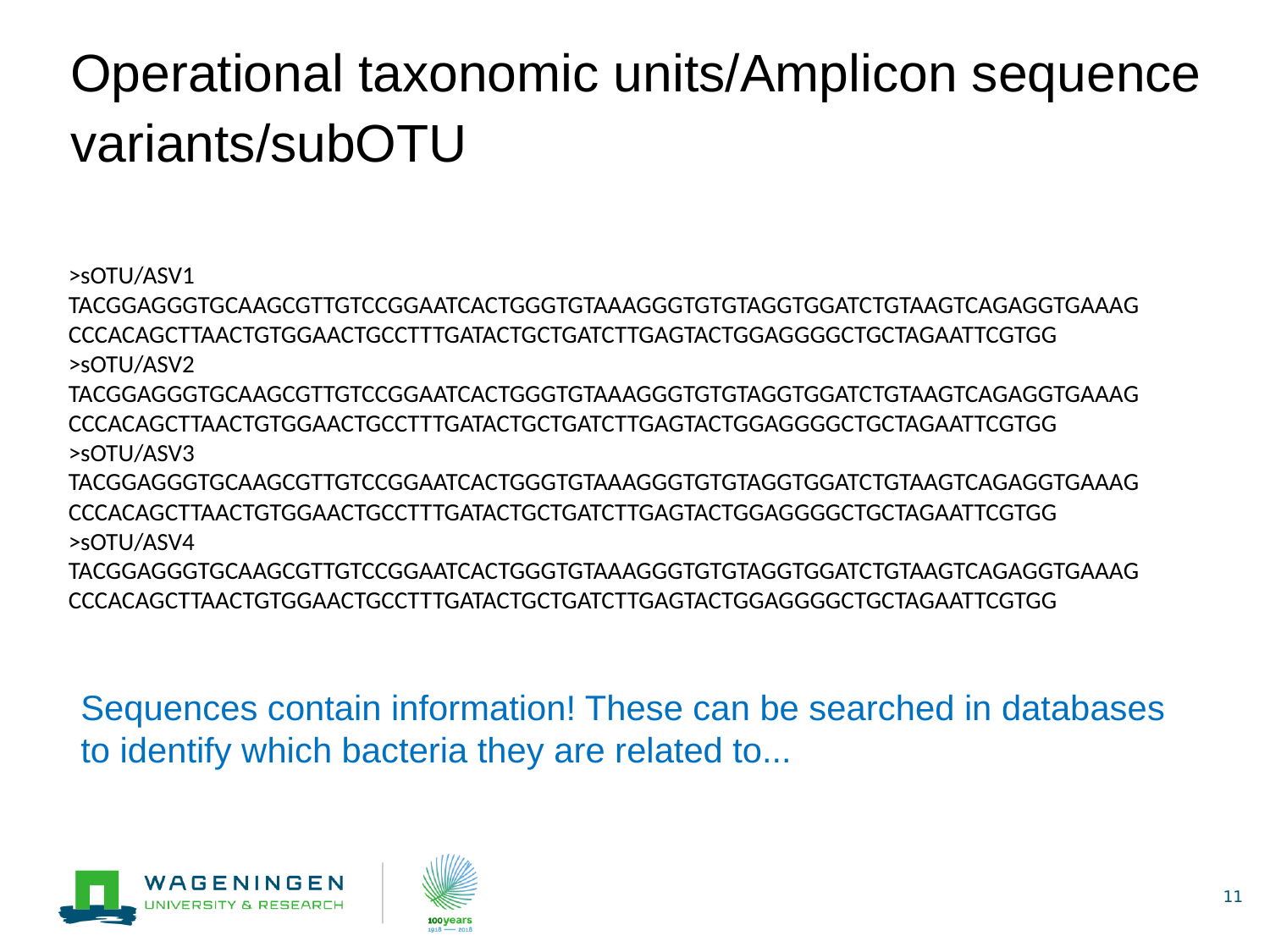

# Operational taxonomic units/Amplicon sequence variants/subOTU
>sOTU/ASV1
TACGGAGGGTGCAAGCGTTGTCCGGAATCACTGGGTGTAAAGGGTGTGTAGGTGGATCTGTAAGTCAGAGGTGAAAGCCCACAGCTTAACTGTGGAACTGCCTTTGATACTGCTGATCTTGAGTACTGGAGGGGCTGCTAGAATTCGTGG
>sOTU/ASV2
TACGGAGGGTGCAAGCGTTGTCCGGAATCACTGGGTGTAAAGGGTGTGTAGGTGGATCTGTAAGTCAGAGGTGAAAGCCCACAGCTTAACTGTGGAACTGCCTTTGATACTGCTGATCTTGAGTACTGGAGGGGCTGCTAGAATTCGTGG
>sOTU/ASV3
TACGGAGGGTGCAAGCGTTGTCCGGAATCACTGGGTGTAAAGGGTGTGTAGGTGGATCTGTAAGTCAGAGGTGAAAGCCCACAGCTTAACTGTGGAACTGCCTTTGATACTGCTGATCTTGAGTACTGGAGGGGCTGCTAGAATTCGTGG
>sOTU/ASV4
TACGGAGGGTGCAAGCGTTGTCCGGAATCACTGGGTGTAAAGGGTGTGTAGGTGGATCTGTAAGTCAGAGGTGAAAGCCCACAGCTTAACTGTGGAACTGCCTTTGATACTGCTGATCTTGAGTACTGGAGGGGCTGCTAGAATTCGTGG

Sequences contain information! These can be searched in databases to identify which bacteria they are related to...
11